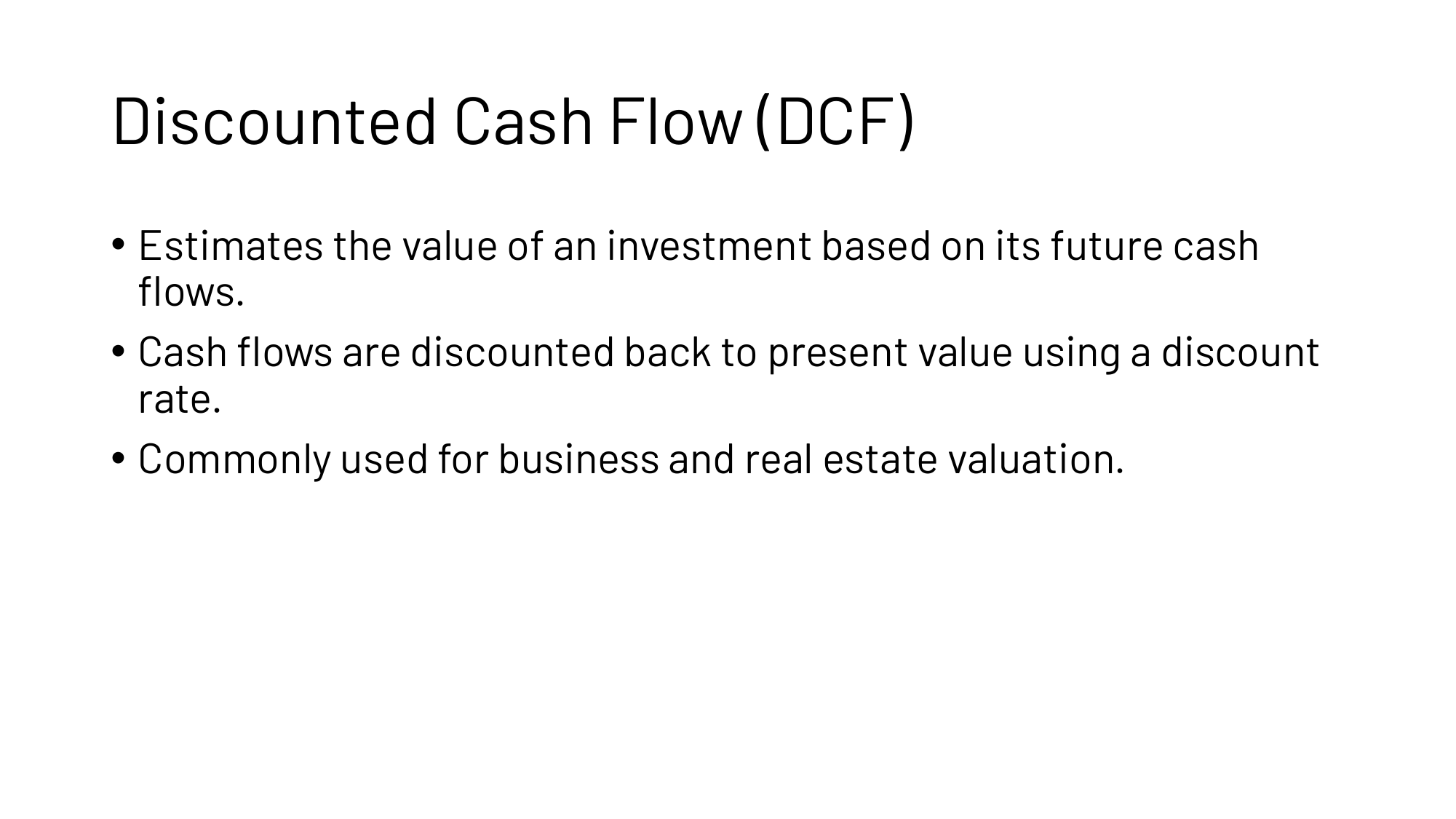

# Discounted Cash Flow (DCF)
Estimates the value of an investment based on its future cash flows.
Cash flows are discounted back to present value using a discount rate.
Commonly used for business and real estate valuation.